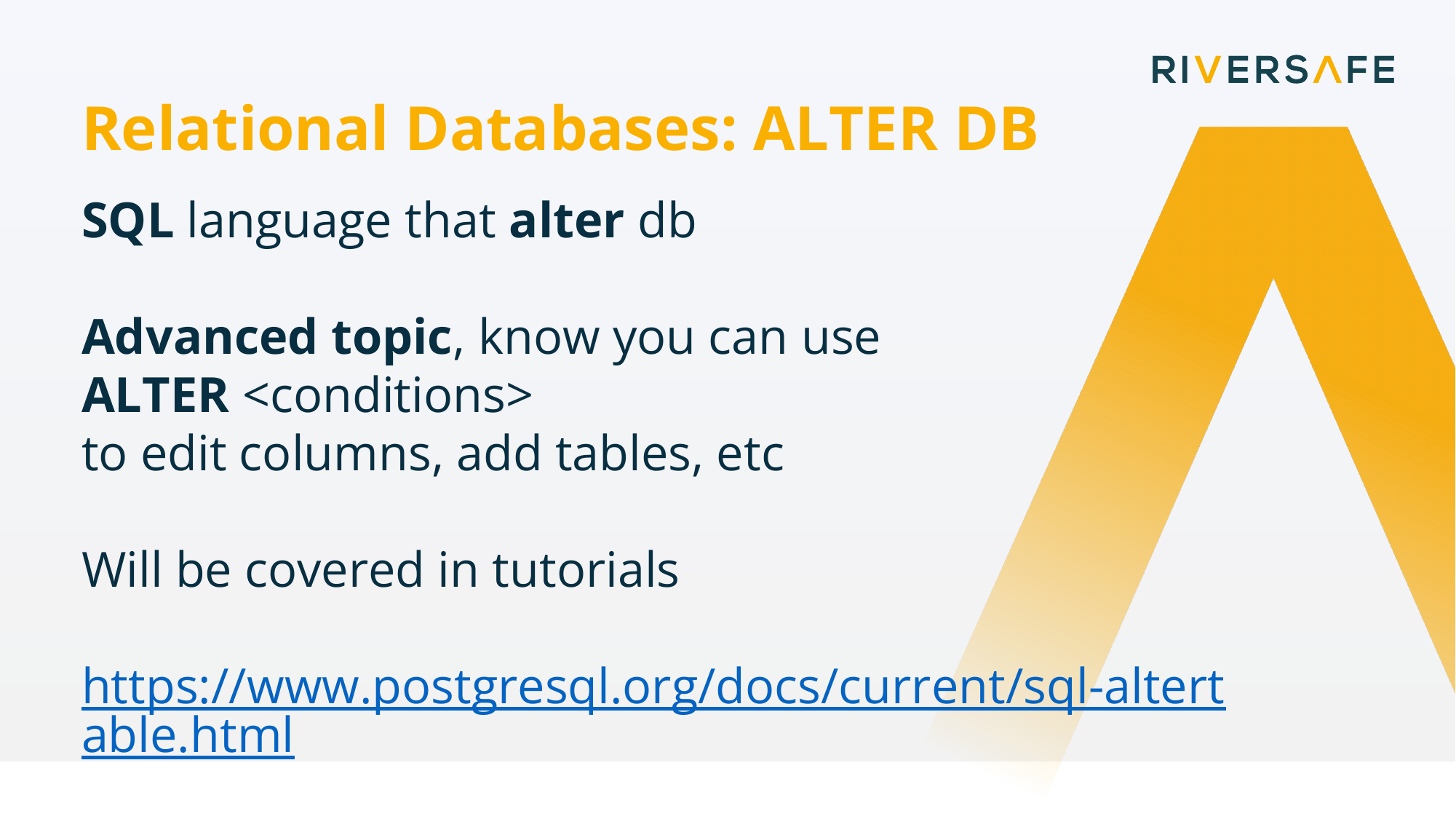

Relational Databases: ALTER DB
SQL language that alter db
Advanced topic, know you can use
ALTER <conditions>
to edit columns, add tables, etc
Will be covered in tutorials
https://www.postgresql.org/docs/current/sql-altertable.html